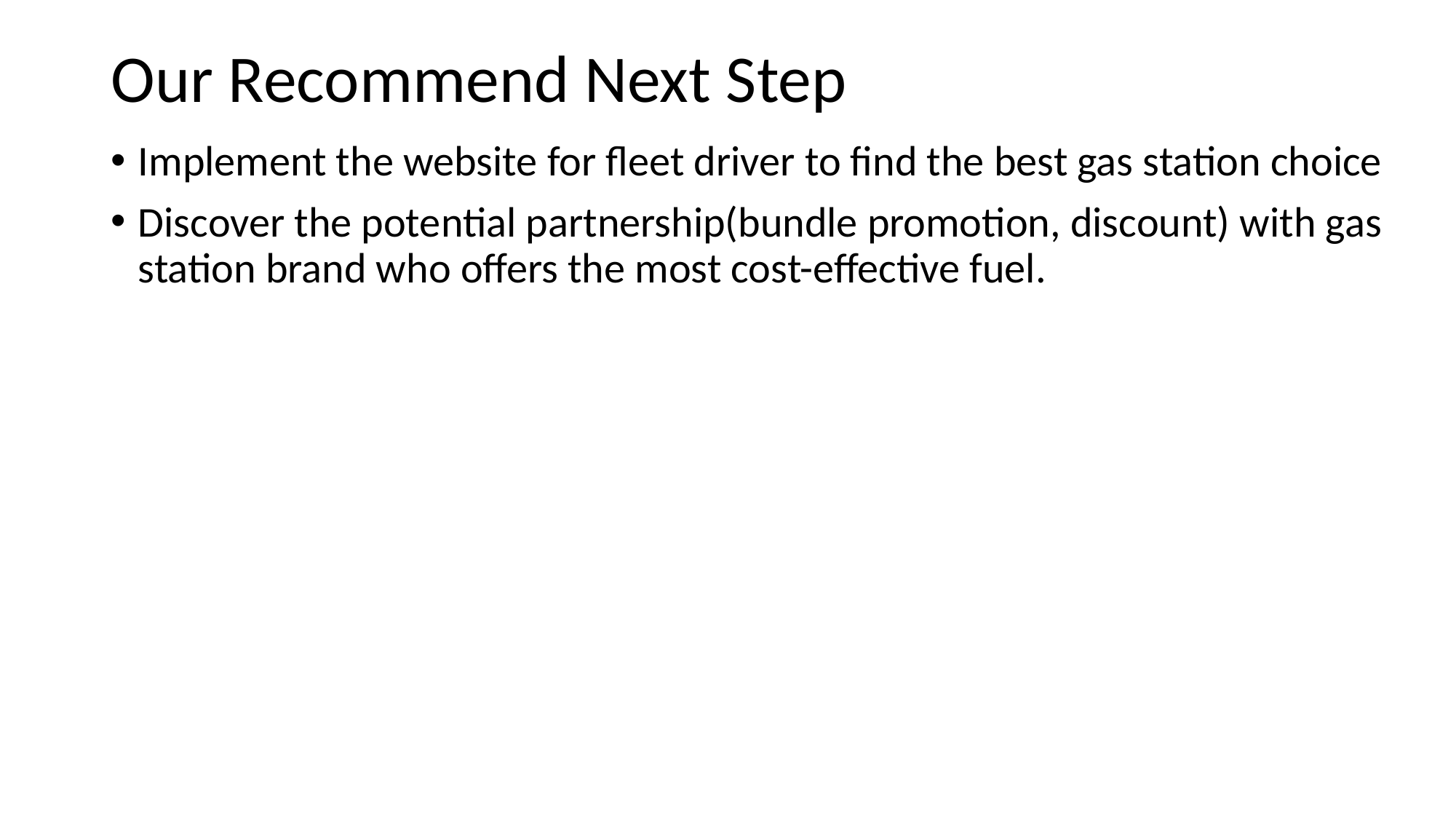

# Our Recommend Next Step
Implement the website for fleet driver to find the best gas station choice
Discover the potential partnership(bundle promotion, discount) with gas station brand who offers the most cost-effective fuel.